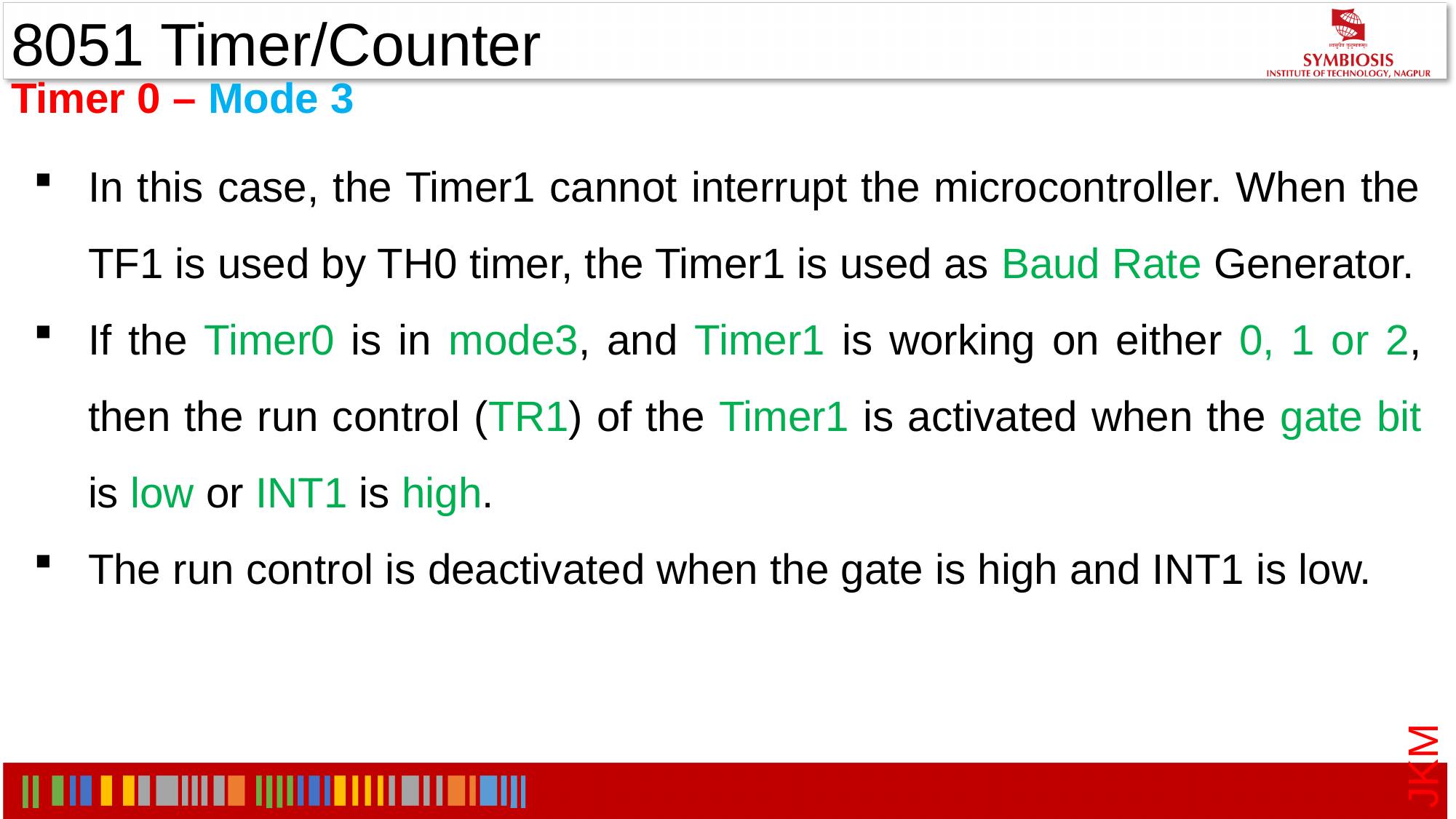

8051 Timer/Counter
Timer 0 – Mode 3
In this case, the Timer1 cannot interrupt the microcontroller. When the TF1 is used by TH0 timer, the Timer1 is used as Baud Rate Generator.
If the Timer0 is in mode3, and Timer1 is working on either 0, 1 or 2, then the run control (TR1) of the Timer1 is activated when the gate bit is low or INT1 is high.
The run control is deactivated when the gate is high and INT1 is low.